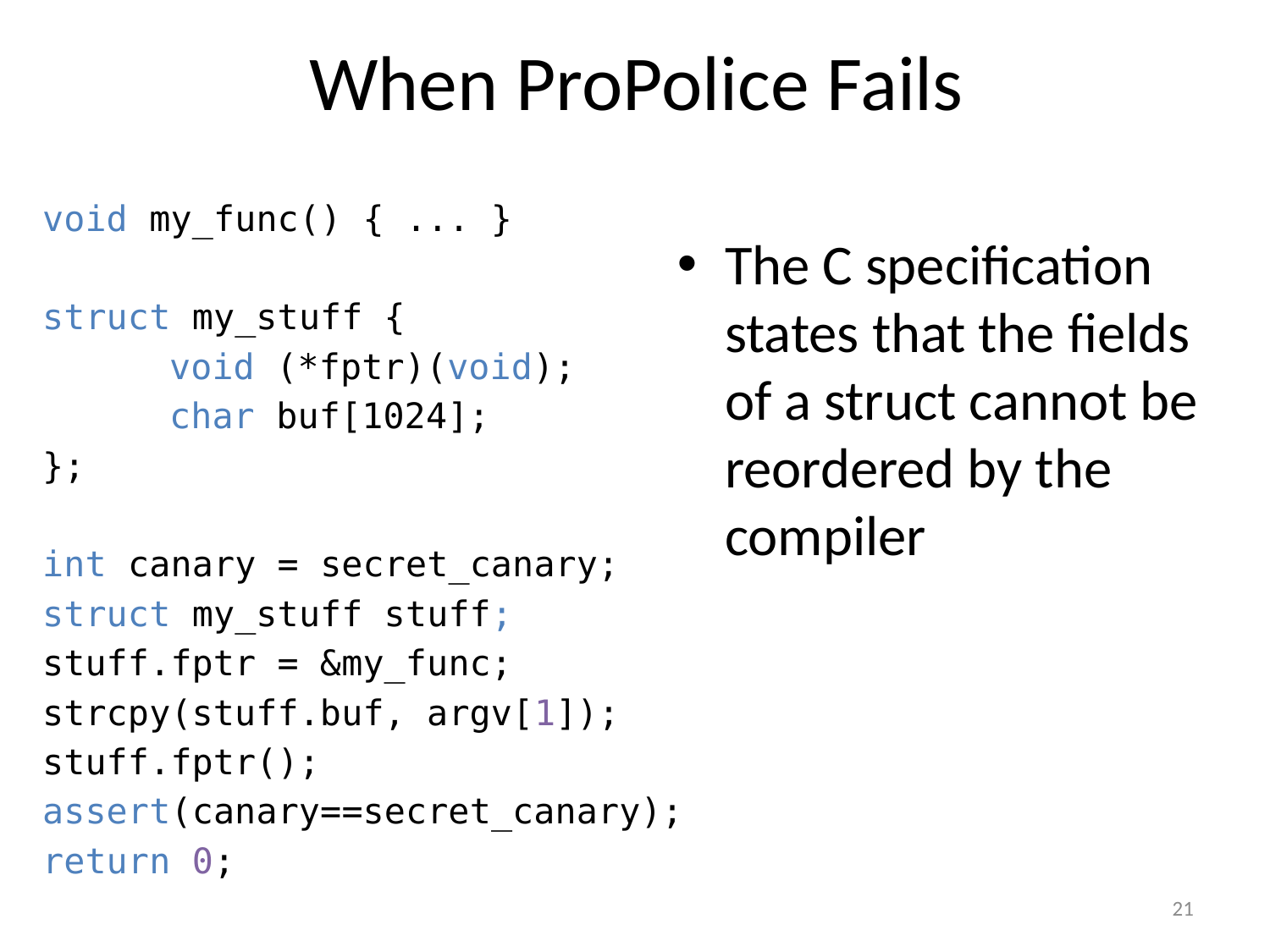

# When ProPolice Fails
void my_func() { ... }

struct my_stuff {
	void (*fptr)(void);
	char buf[1024];
};

int canary = secret_canary;
struct my_stuff stuff;
stuff.fptr = &my_func;
strcpy(stuff.buf, argv[1]);
stuff.fptr();
assert(canary==secret_canary);
return 0;
The C specification states that the fields of a struct cannot be reordered by the compiler
21